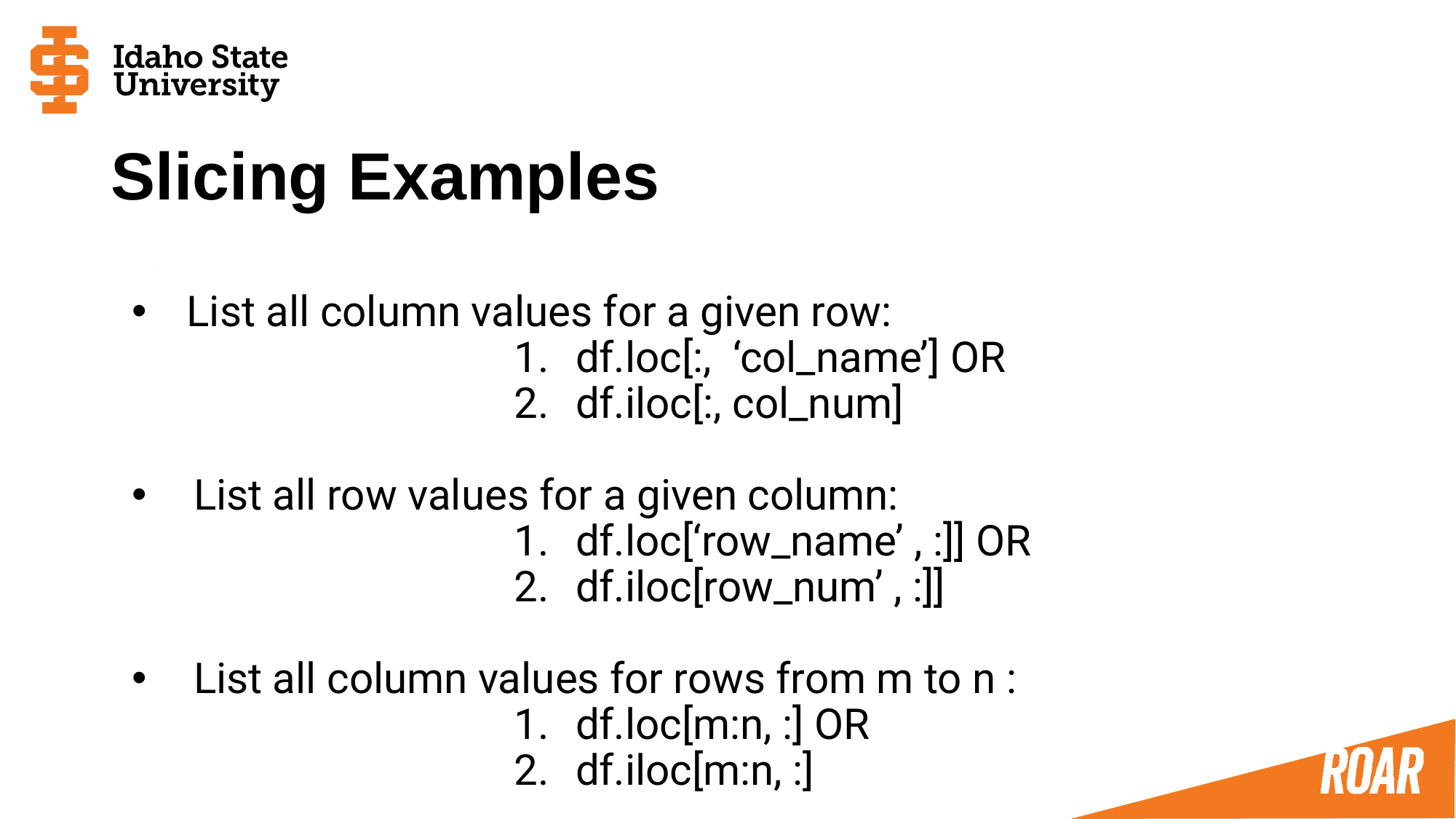

# Slicing Examples

List all column values for a given row:
df.loc[:,  ‘col_name’] OR
df.iloc[:, col_num]

List all row values for a given column:
df.loc[‘row_name’ , :]] OR
df.iloc[row_num’ , :]]

List all column values for rows from m to n :
df.loc[m:n, :] OR
df.iloc[m:n, :]